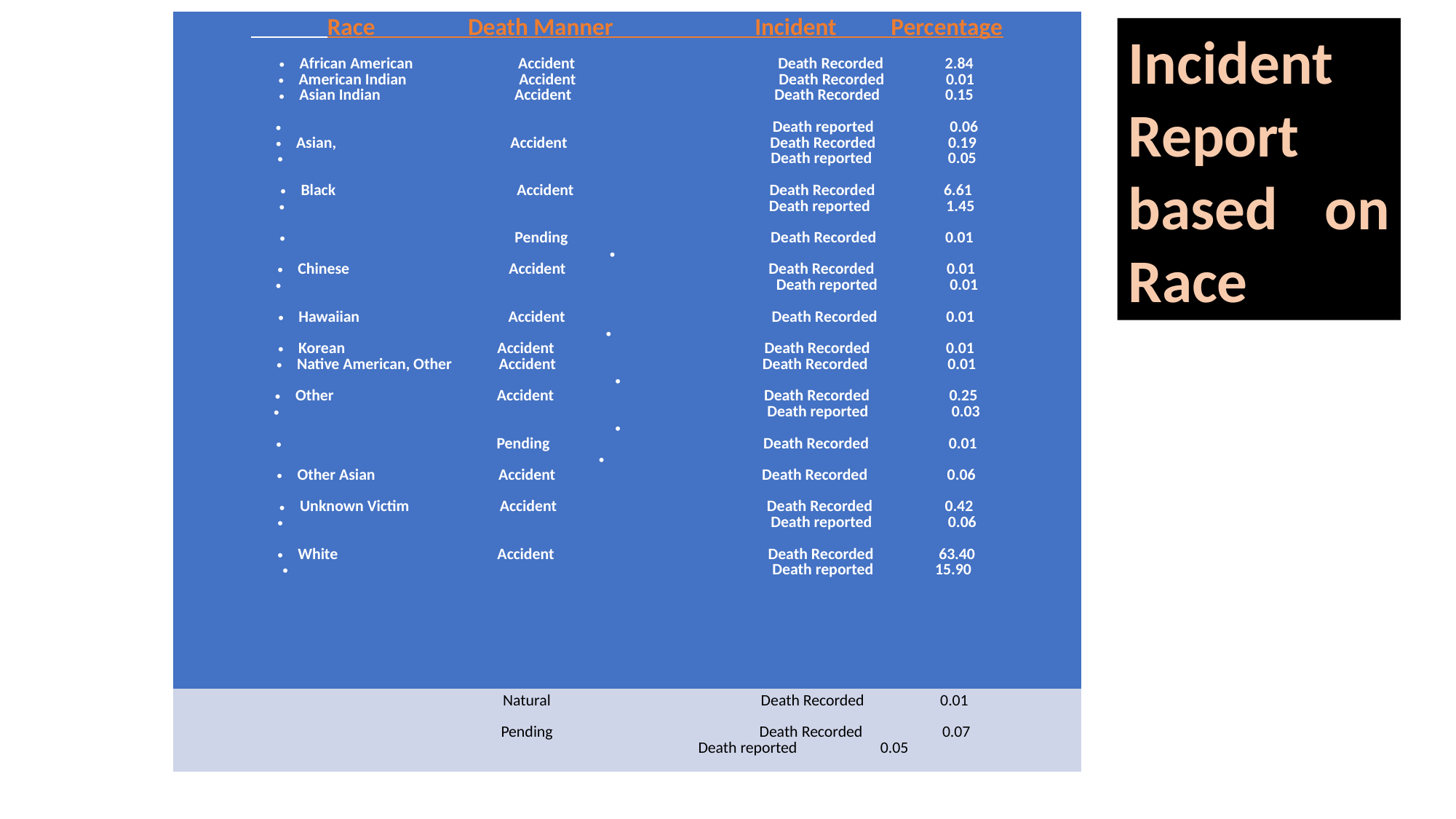

| Race Death Manner Incident Percentage African American Accident Death Recorded 2.84 American Indian Accident Death Recorded 0.01 Asian Indian Accident Death Recorded 0.15 Death reported 0.06 Asian, Accident Death Recorded 0.19 Death reported 0.05 Black Accident Death Recorded 6.61 Death reported 1.45 Pending Death Recorded 0.01 Chinese Accident Death Recorded 0.01 Death reported 0.01 Hawaiian Accident Death Recorded 0.01 Korean Accident Death Recorded 0.01 Native American, Other Accident Death Recorded 0.01 Other Accident Death Recorded 0.25 Death reported 0.03 Pending Death Recorded 0.01 Other Asian Accident Death Recorded 0.06 Unknown Victim Accident Death Recorded 0.42 Death reported 0.06 White Accident Death Recorded 63.40 Death reported 15.90 |
| --- |
| Natural Death Recorded 0.01 Pending Death Recorded 0.07 Death reported 0.05 |
Incident Report based on Race